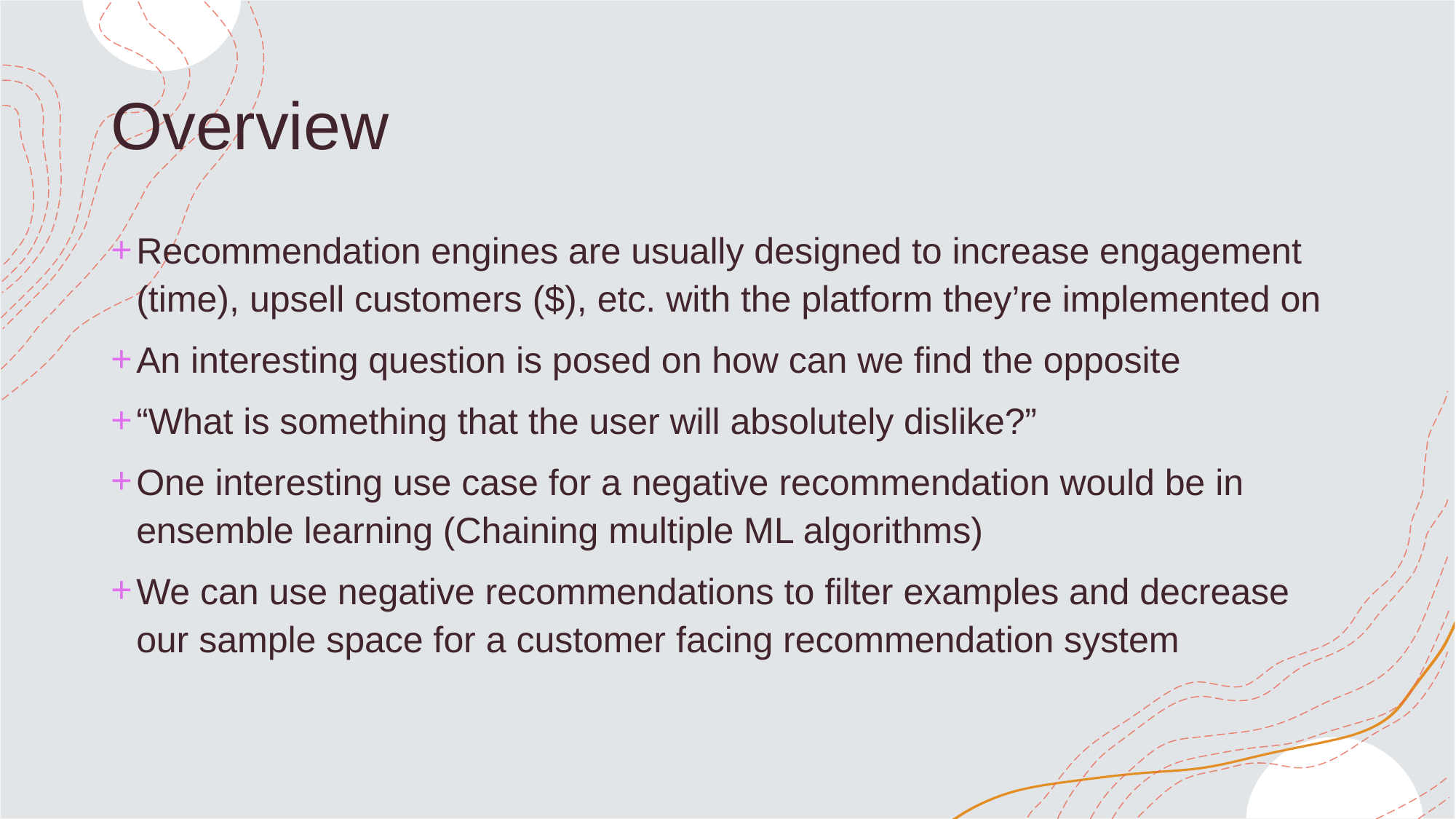

# Overview
Recommendation engines are usually designed to increase engagement (time), upsell customers ($), etc. with the platform they’re implemented on
An interesting question is posed on how can we find the opposite
“What is something that the user will absolutely dislike?”
One interesting use case for a negative recommendation would be in ensemble learning (Chaining multiple ML algorithms)
We can use negative recommendations to filter examples and decrease our sample space for a customer facing recommendation system